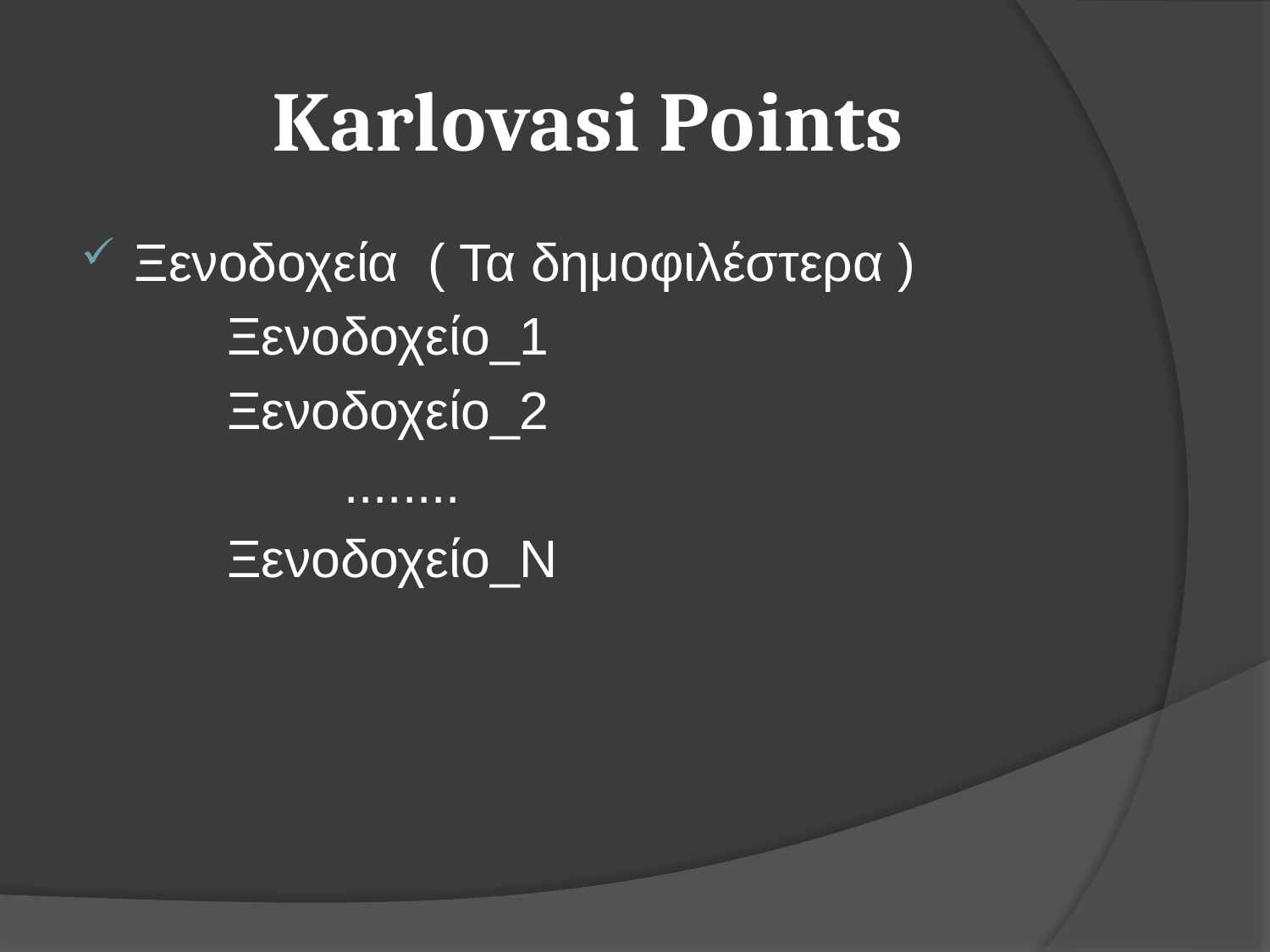

# Karlovasi Points
Ξενοδοχεία  ( Τα δημοφιλέστερα )
          Ξενοδοχείο_1
          Ξενοδοχείο_2
                  ........
          Ξενοδοχείο_Ν